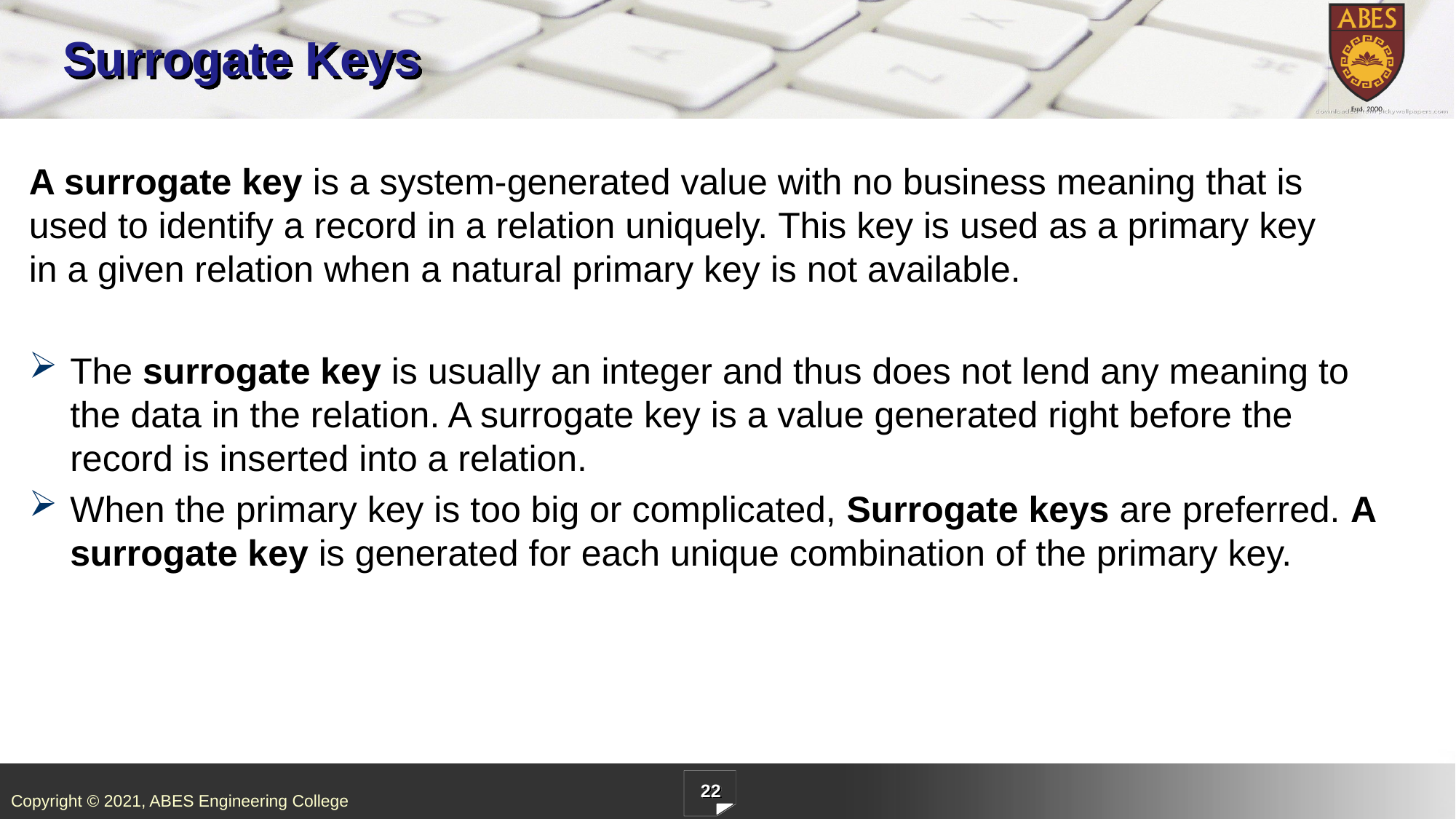

# Surrogate Keys
A surrogate key is a system-generated value with no business meaning that is used to identify a record in a relation uniquely. This key is used as a primary key in a given relation when a natural primary key is not available.

The surrogate key is usually an integer and thus does not lend any meaning to the data in the relation. A surrogate key is a value generated right before the record is inserted into a relation.
When the primary key is too big or complicated, Surrogate keys are preferred. A surrogate key is generated for each unique combination of the primary key.

22